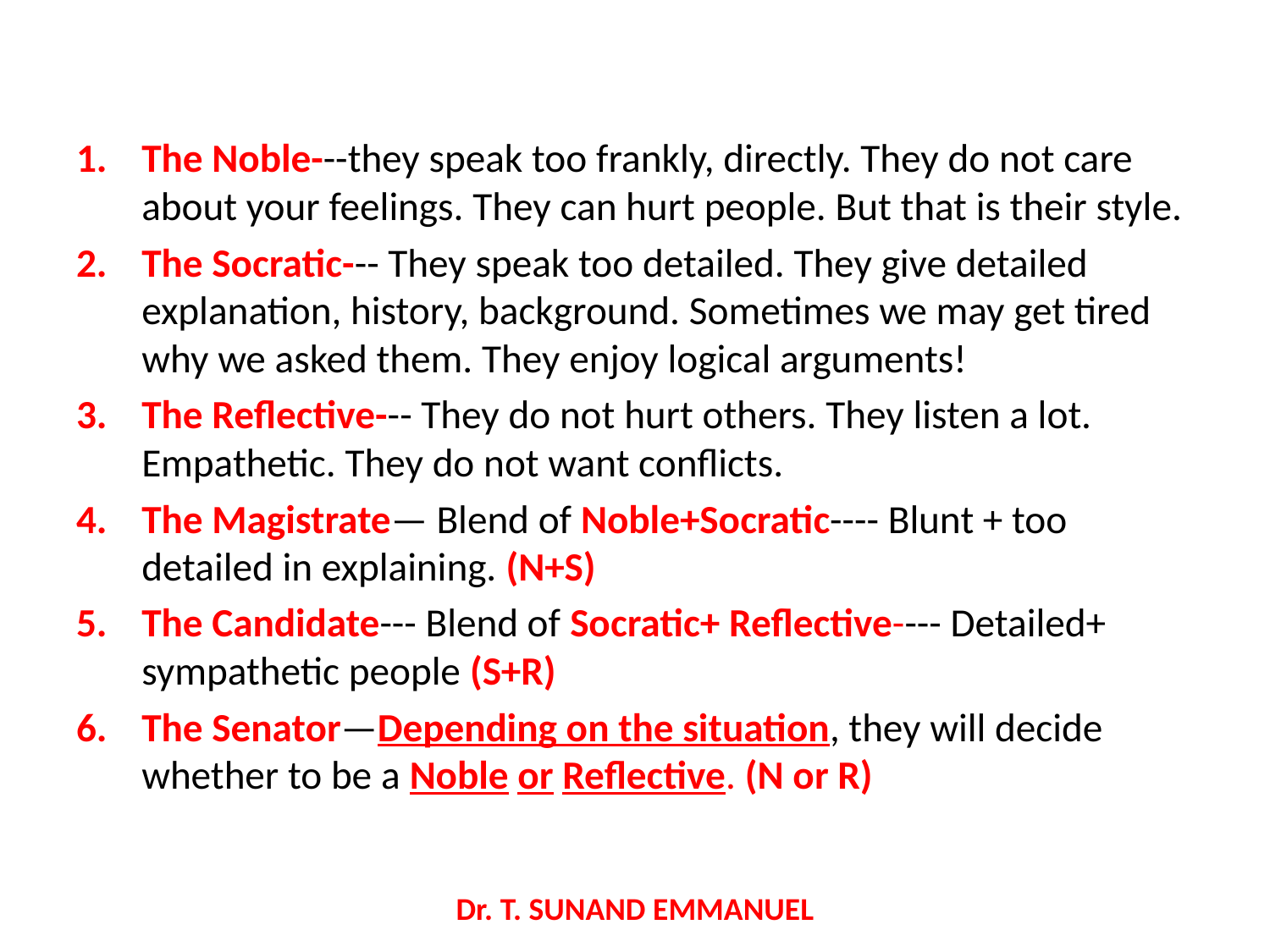

#
The Noble---they speak too frankly, directly. They do not care about your feelings. They can hurt people. But that is their style.
The Socratic--- They speak too detailed. They give detailed explanation, history, background. Sometimes we may get tired why we asked them. They enjoy logical arguments!
The Reflective--- They do not hurt others. They listen a lot. Empathetic. They do not want conflicts.
The Magistrate— Blend of Noble+Socratic---- Blunt + too detailed in explaining. (N+S)
The Candidate--- Blend of Socratic+ Reflective---- Detailed+ sympathetic people (S+R)
The Senator—Depending on the situation, they will decide whether to be a Noble or Reflective. (N or R)
Dr. T. SUNAND EMMANUEL